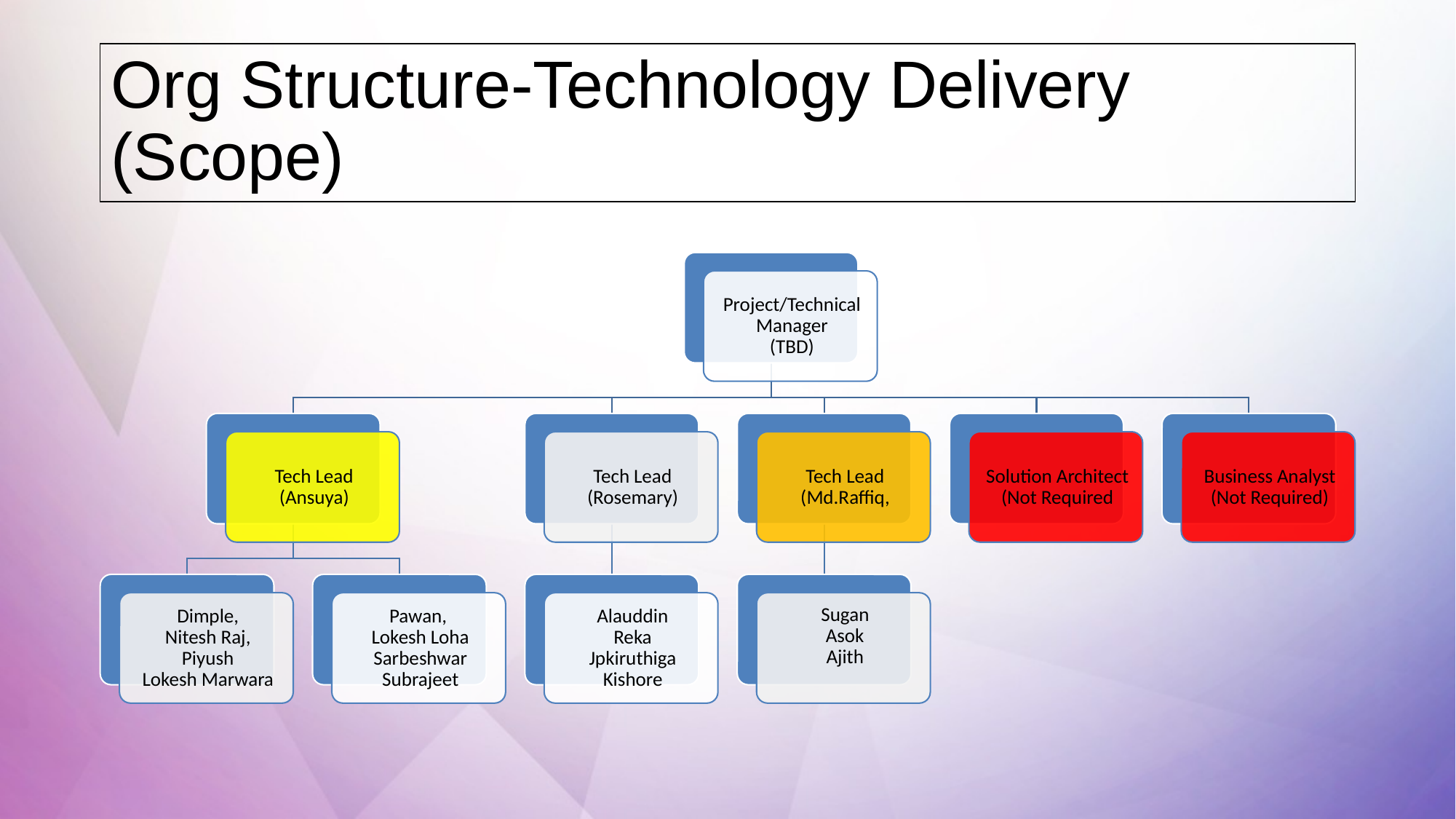

# Org Structure-Technology Delivery (Scope)
Project/Technical Manager
(TBD)
Tech Lead
(Ansuya)
Dimple,
Nitesh Raj,
Piyush
Lokesh Marwara
Pawan,
Lokesh Loha
Sarbeshwar
Subrajeet
Tech Lead
(Rosemary)
Alauddin
Reka
Jpkiruthiga
Kishore
Tech Lead
(Md.Raffiq,
Sugan
Asok
Ajith
Solution Architect
(Not Required
Business Analyst
(Not Required)